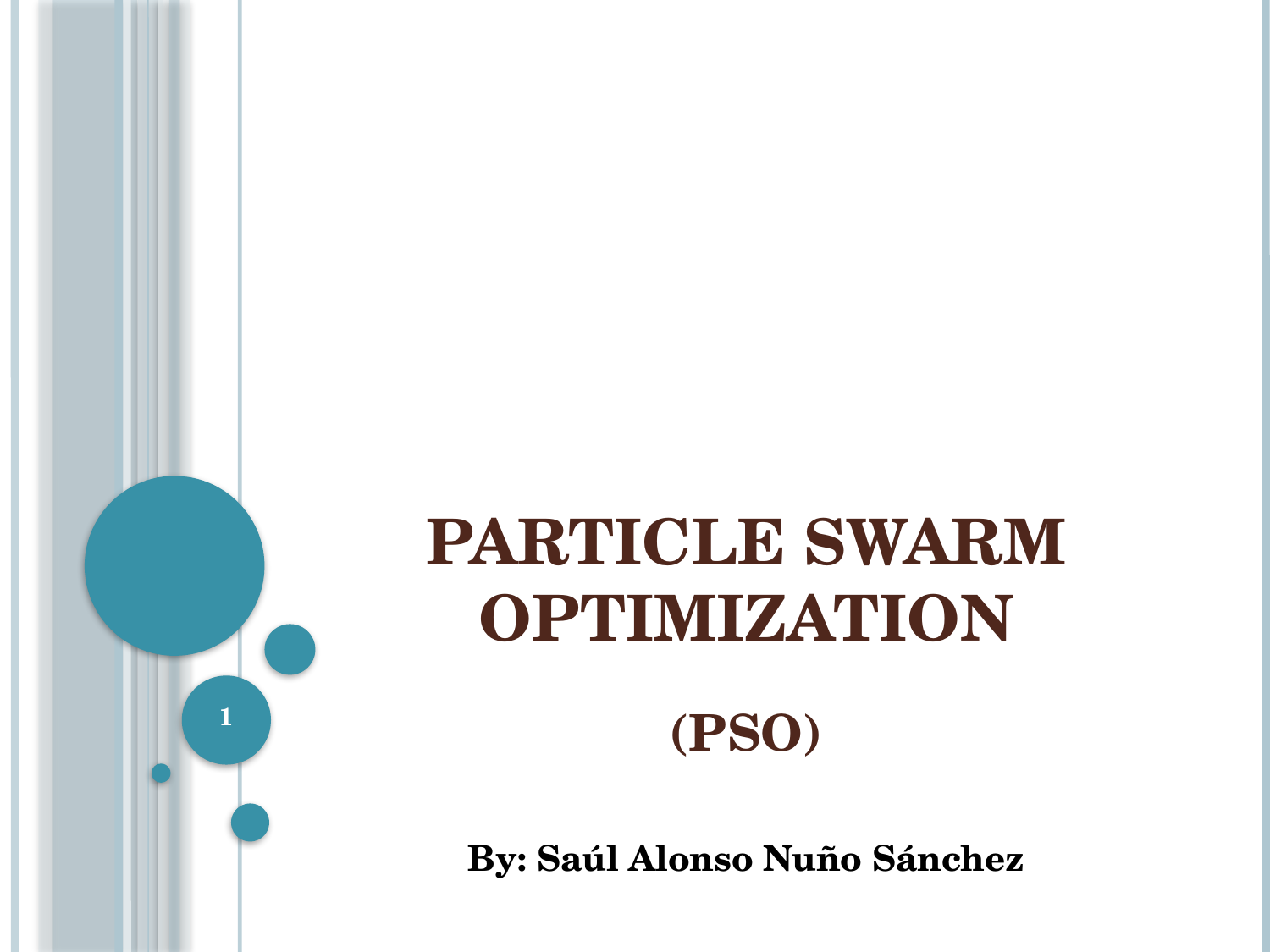

# Particle Swarm Optimization
1
(PSO)

By: Saúl Alonso Nuño Sánchez